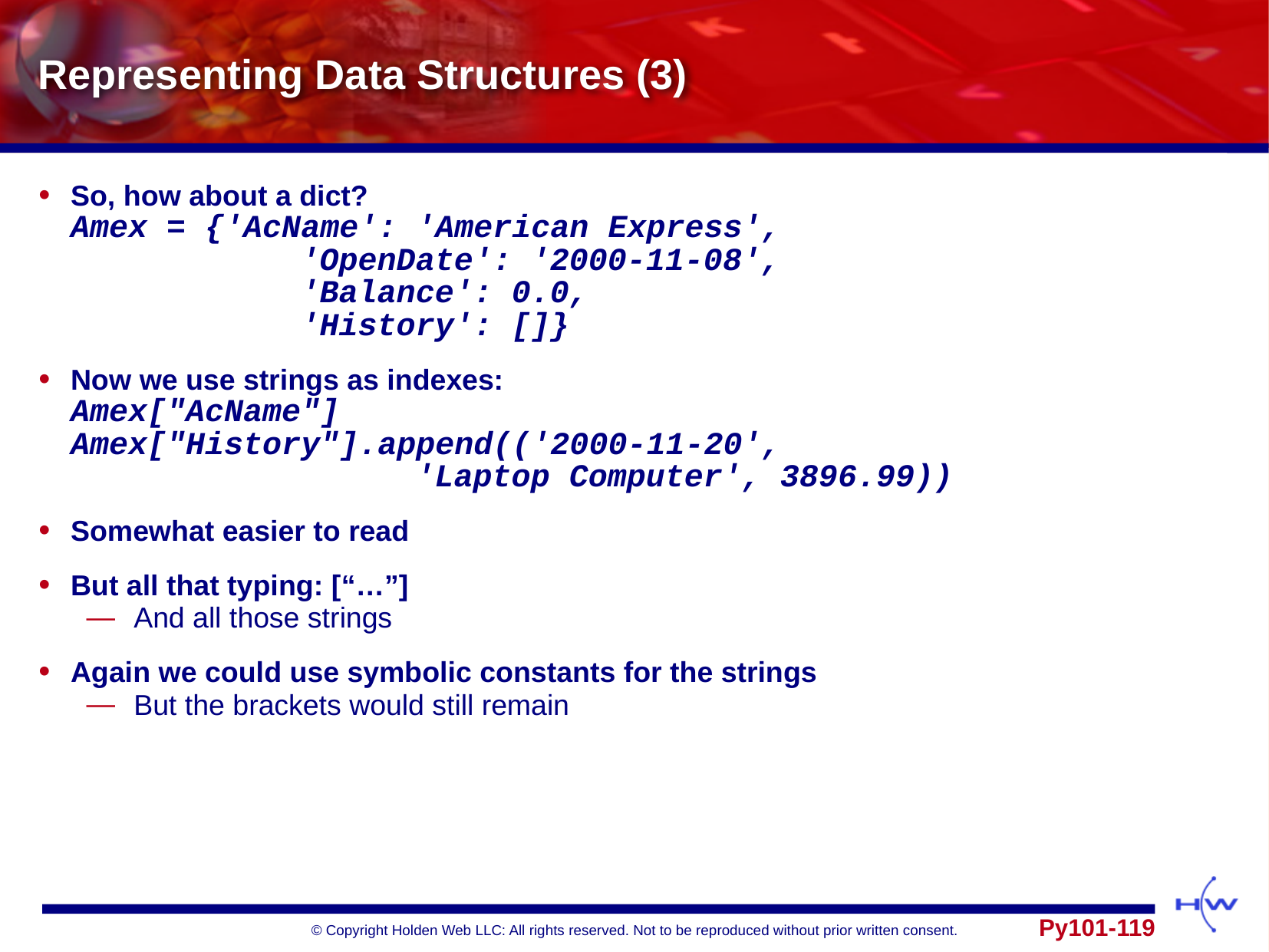

# Representing Data Structures (3)
So, how about a dict?
Amex = {'AcName': 'American Express',
				'OpenDate': '2000-11-08',
				'Balance': 0.0,
				'History': []}
Now we use strings as indexes:
Amex["AcName"]
Amex["History"].append(('2000-11-20',
						'Laptop Computer', 3896.99))
Somewhat easier to read
But all that typing: [“…”]
And all those strings
Again we could use symbolic constants for the strings
But the brackets would still remain